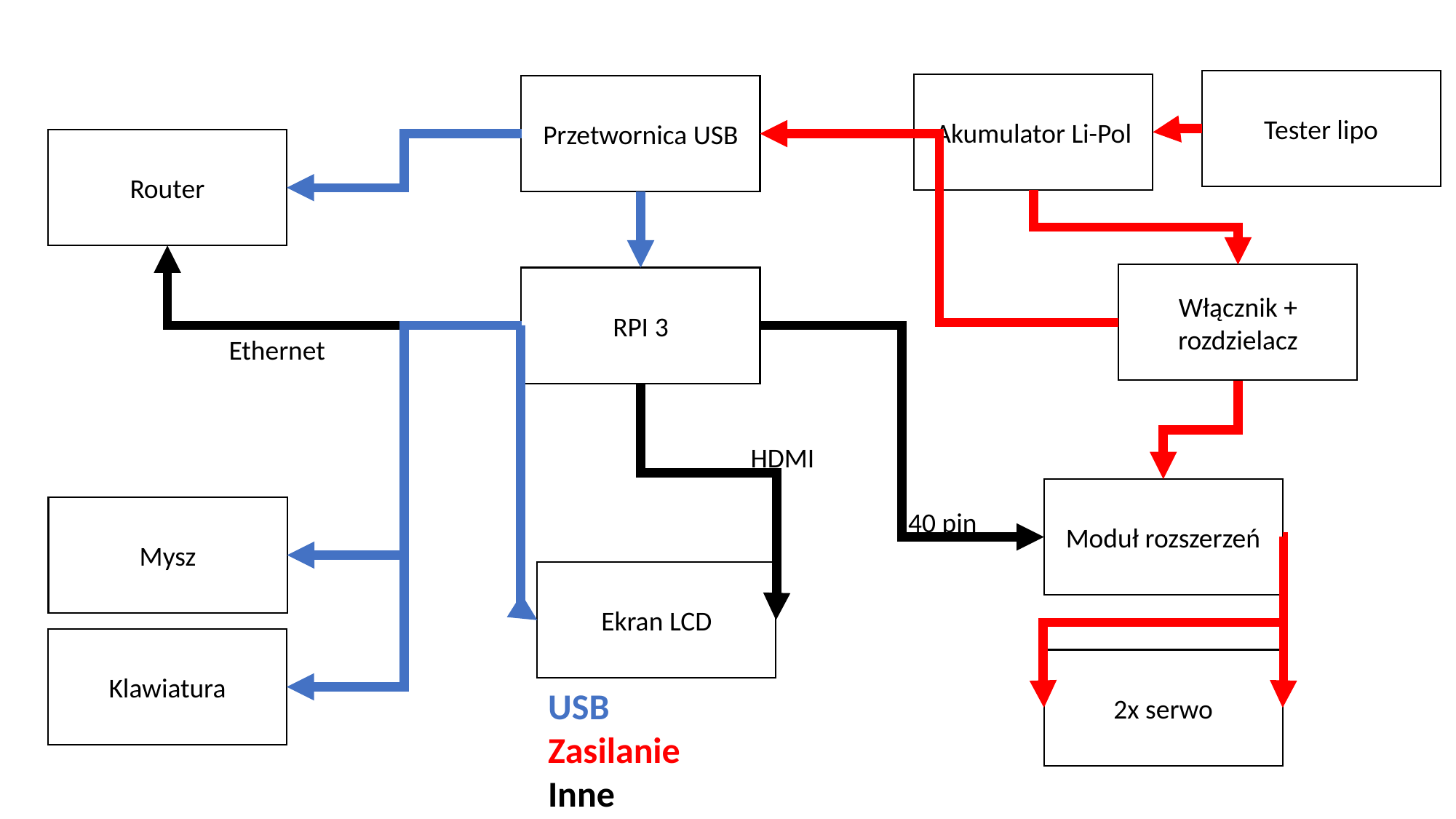

Tester lipo
Akumulator Li-Pol
Przetwornica USB
Router
Włącznik + rozdzielacz
RPI 3
Ethernet
HDMI
Moduł rozszerzeń
Mysz
40 pin
Ekran LCD
Klawiatura
2x serwo
USB
Zasilanie
Inne